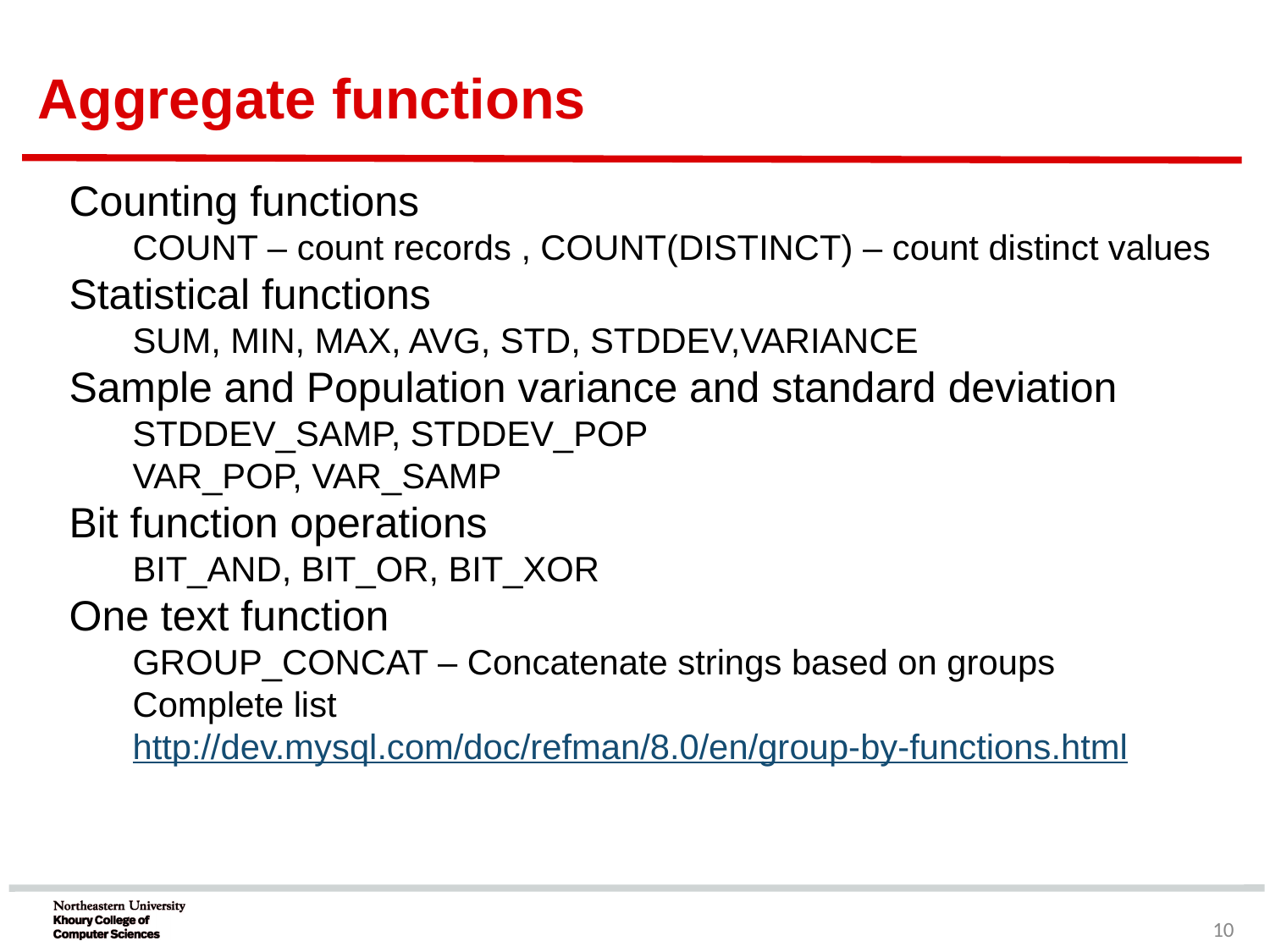

# Aggregate functions
Counting functions
COUNT – count records , COUNT(DISTINCT) – count distinct values
Statistical functions
SUM, MIN, MAX, AVG, STD, STDDEV,VARIANCE
Sample and Population variance and standard deviation
STDDEV_SAMP, STDDEV_POP
VAR_POP, VAR_SAMP
Bit function operations
BIT_AND, BIT_OR, BIT_XOR
One text function
GROUP_CONCAT – Concatenate strings based on groups
Complete list
http://dev.mysql.com/doc/refman/8.0/en/group-by-functions.html